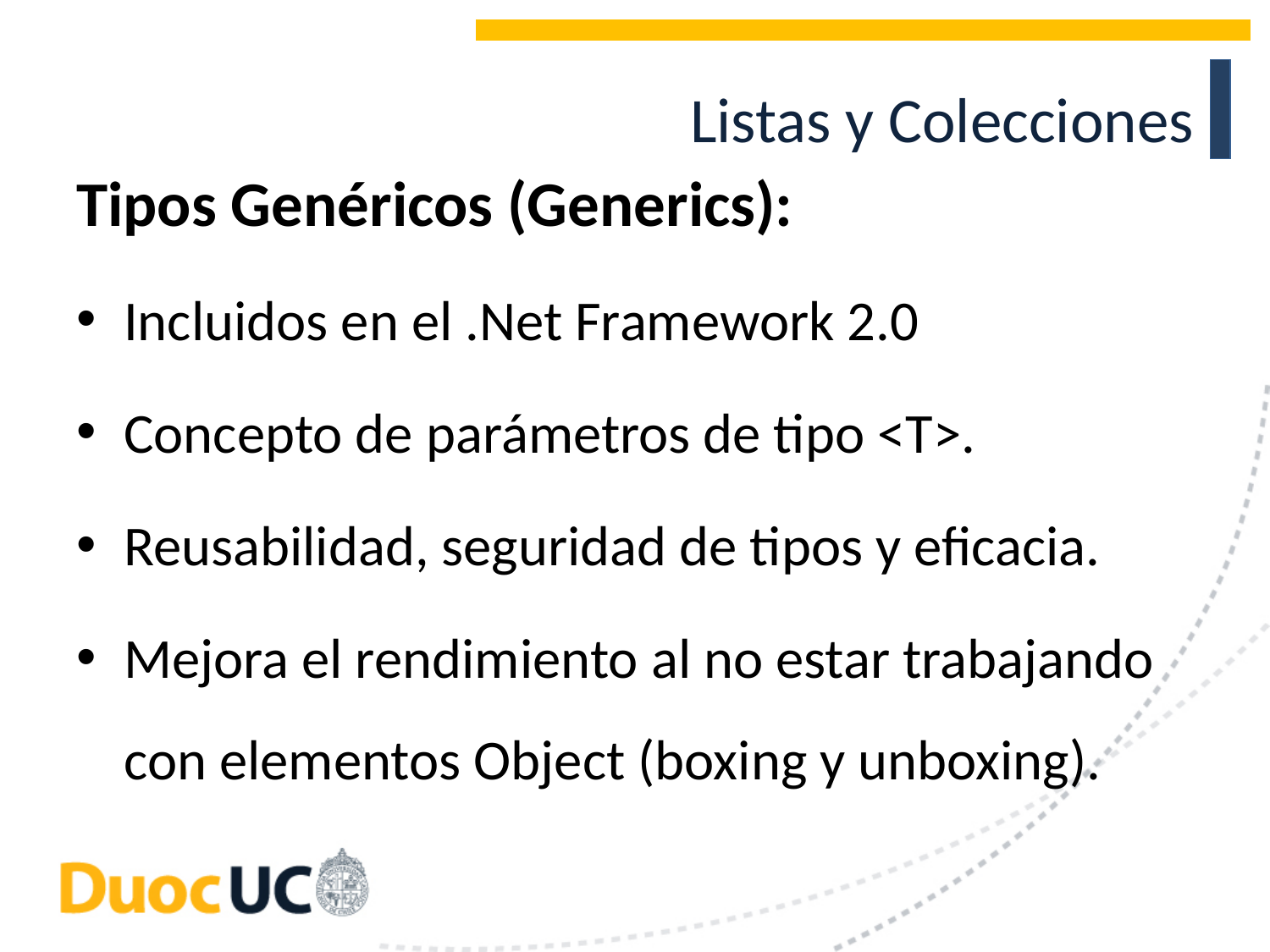

# Listas y Colecciones
Tipos Genéricos (Generics):
Incluidos en el .Net Framework 2.0
Concepto de parámetros de tipo <T>.
Reusabilidad, seguridad de tipos y eficacia.
Mejora el rendimiento al no estar trabajando con elementos Object (boxing y unboxing).